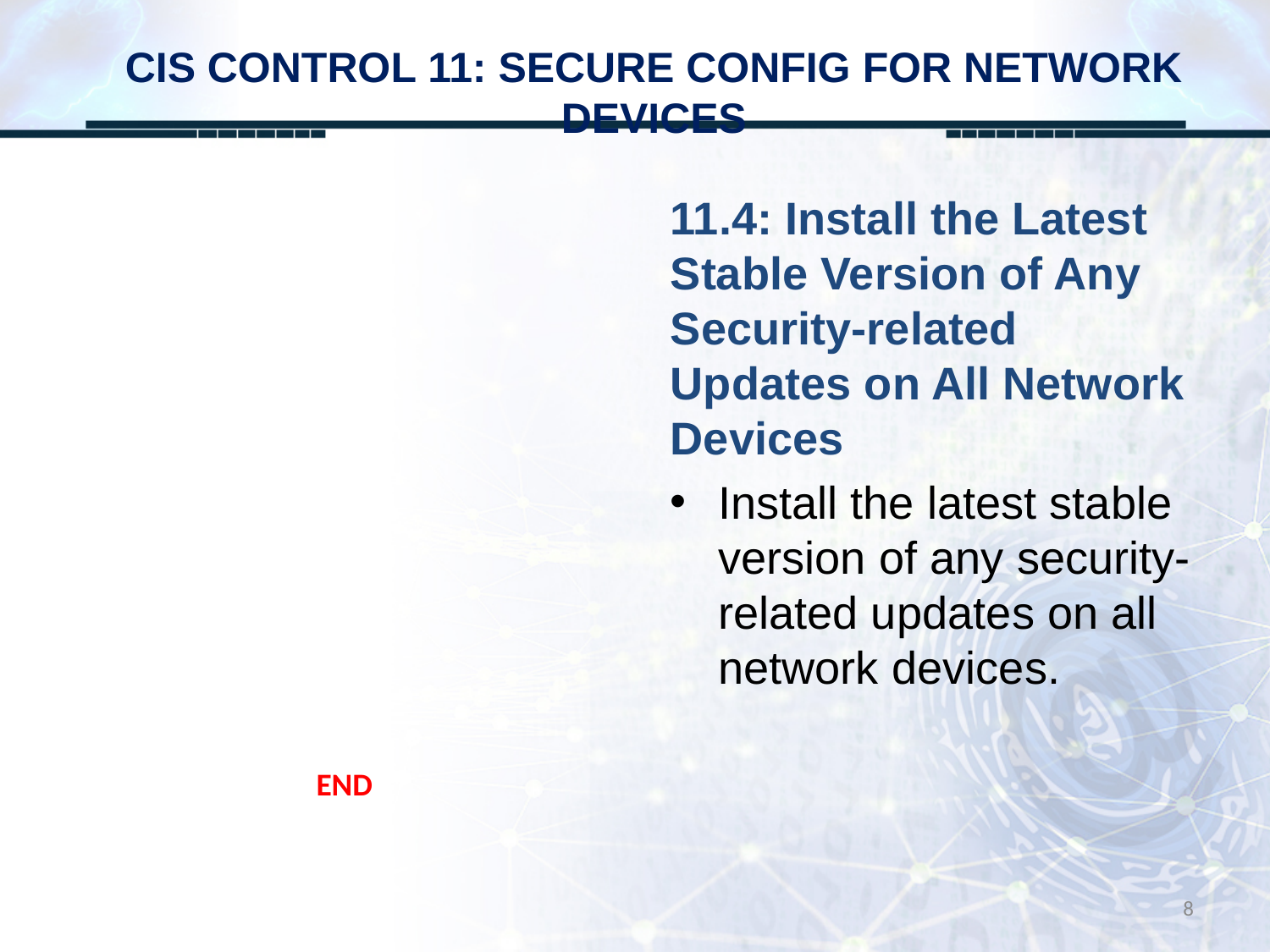

# CIS CONTROL 11: SECURE CONFIG FOR NETWORK DEVICES
11.4: Install the Latest Stable Version of Any Security-related Updates on All Network Devices
Install the latest stable version of any security-related updates on all network devices.
END
8